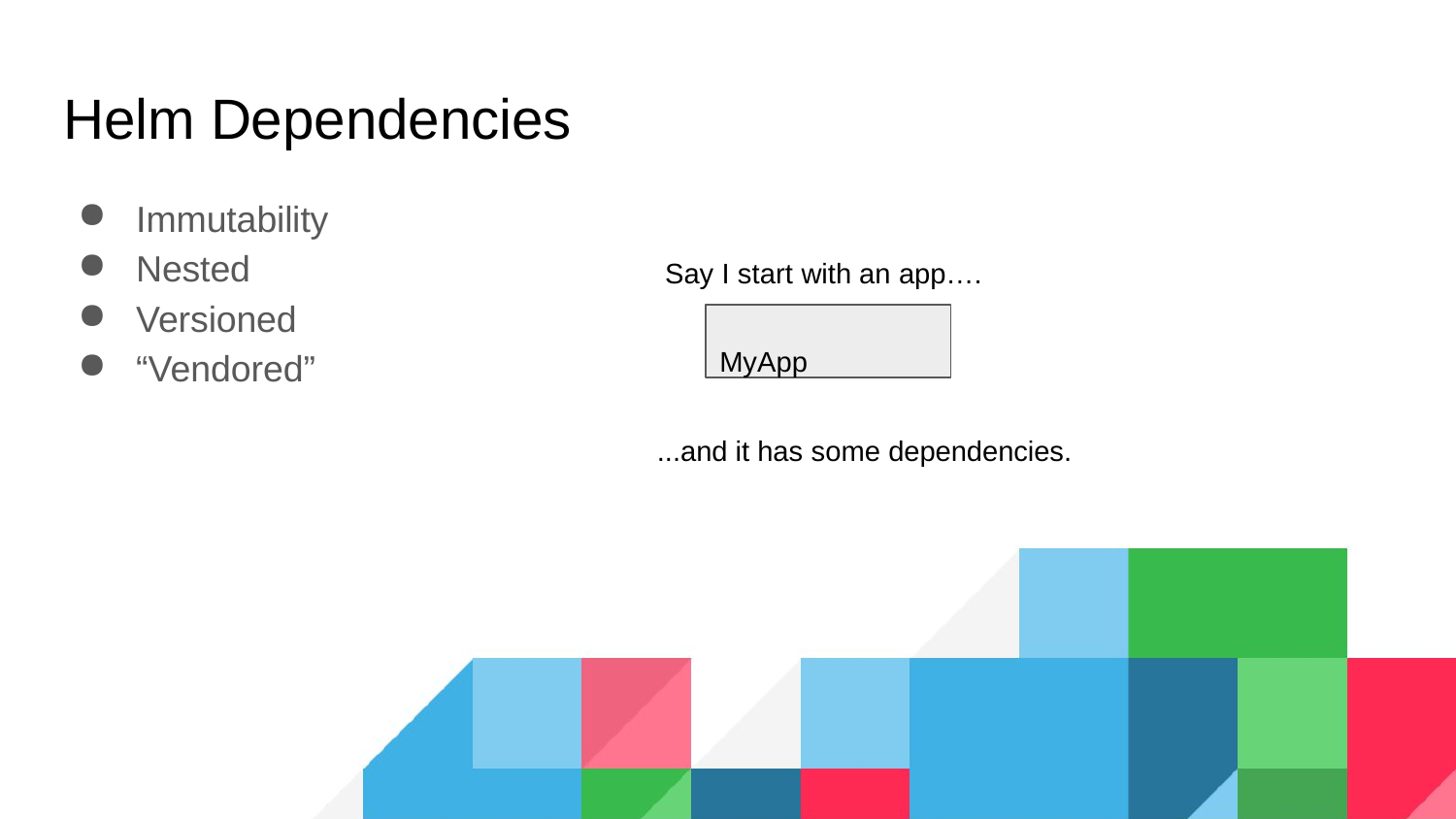

# Helm Dependencies
Immutability
Nested
Versioned
“Vendored”
Say I start with an app….

MyApp
...and it has some dependencies.